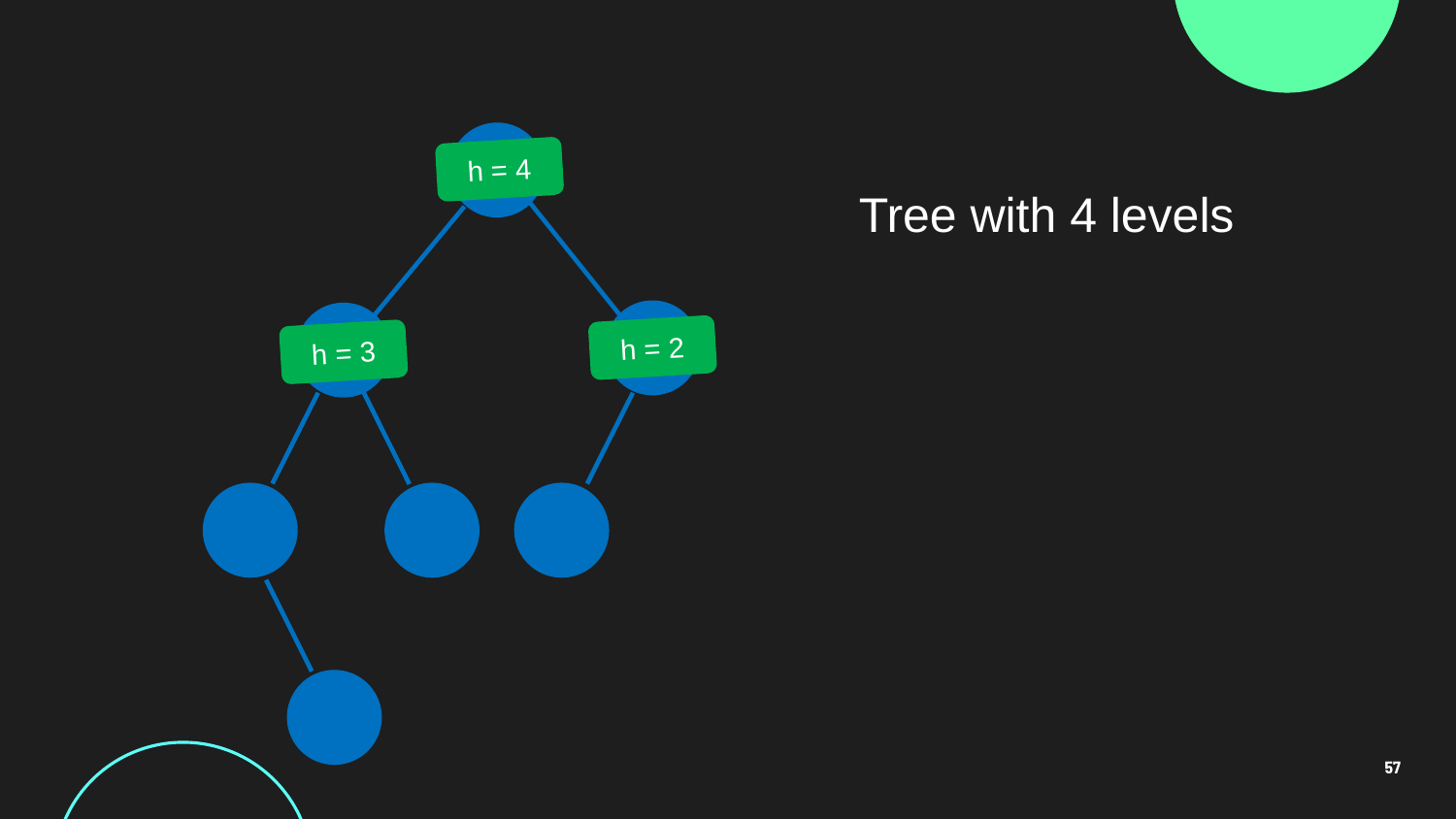

5
h = 4
Tree with 4 levels
9
8
h = 2
h = 3
2
1
3
1
57